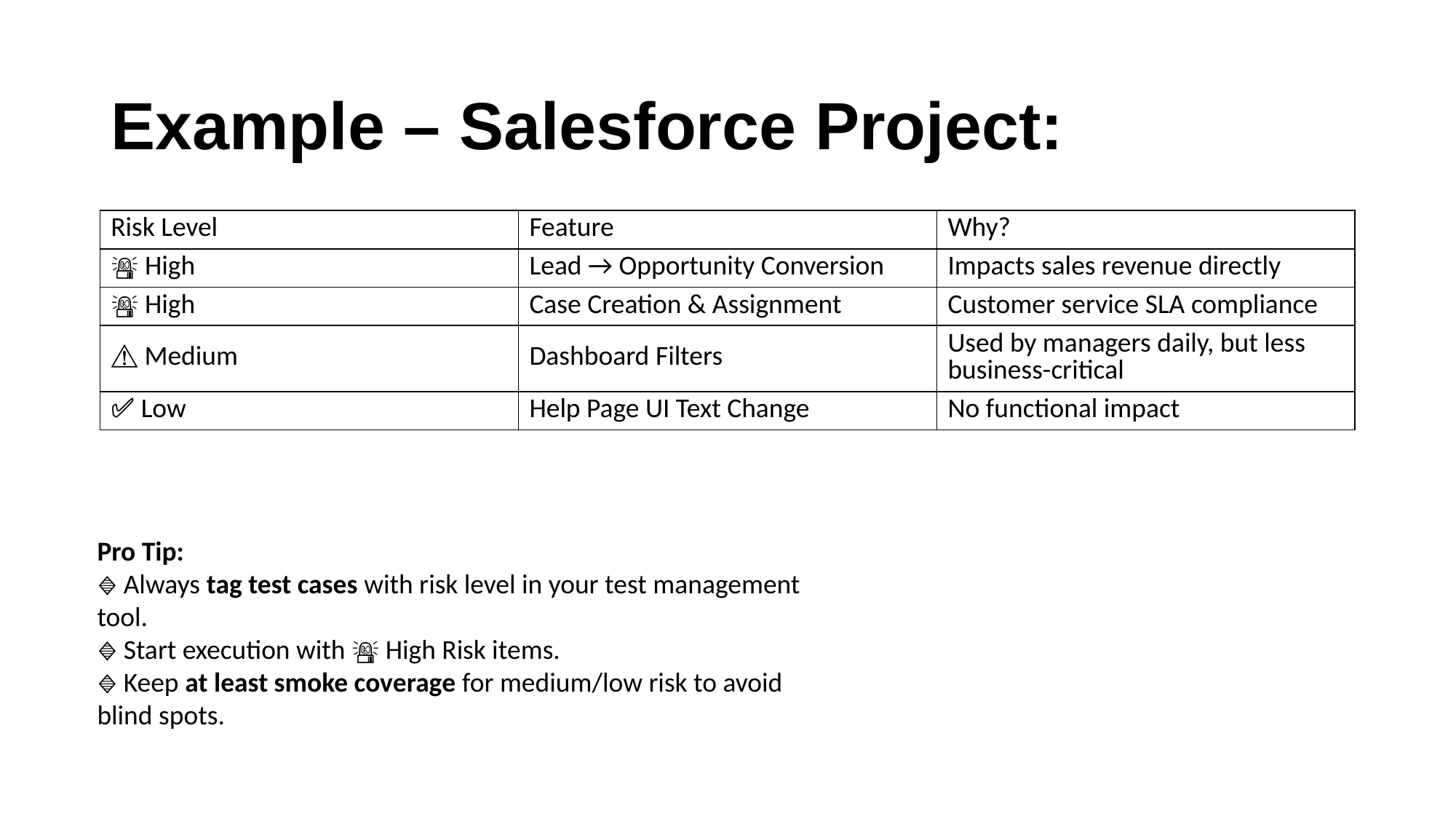

# Example – Salesforce Project:
| Risk Level | Feature | Why? |
| --- | --- | --- |
| 🚨 High | Lead → Opportunity Conversion | Impacts sales revenue directly |
| 🚨 High | Case Creation & Assignment | Customer service SLA compliance |
| ⚠️ Medium | Dashboard Filters | Used by managers daily, but less business-critical |
| ✅ Low | Help Page UI Text Change | No functional impact |
Pro Tip:
🔹 Always tag test cases with risk level in your test management tool.
🔹 Start execution with 🚨 High Risk items.
🔹 Keep at least smoke coverage for medium/low risk to avoid blind spots.